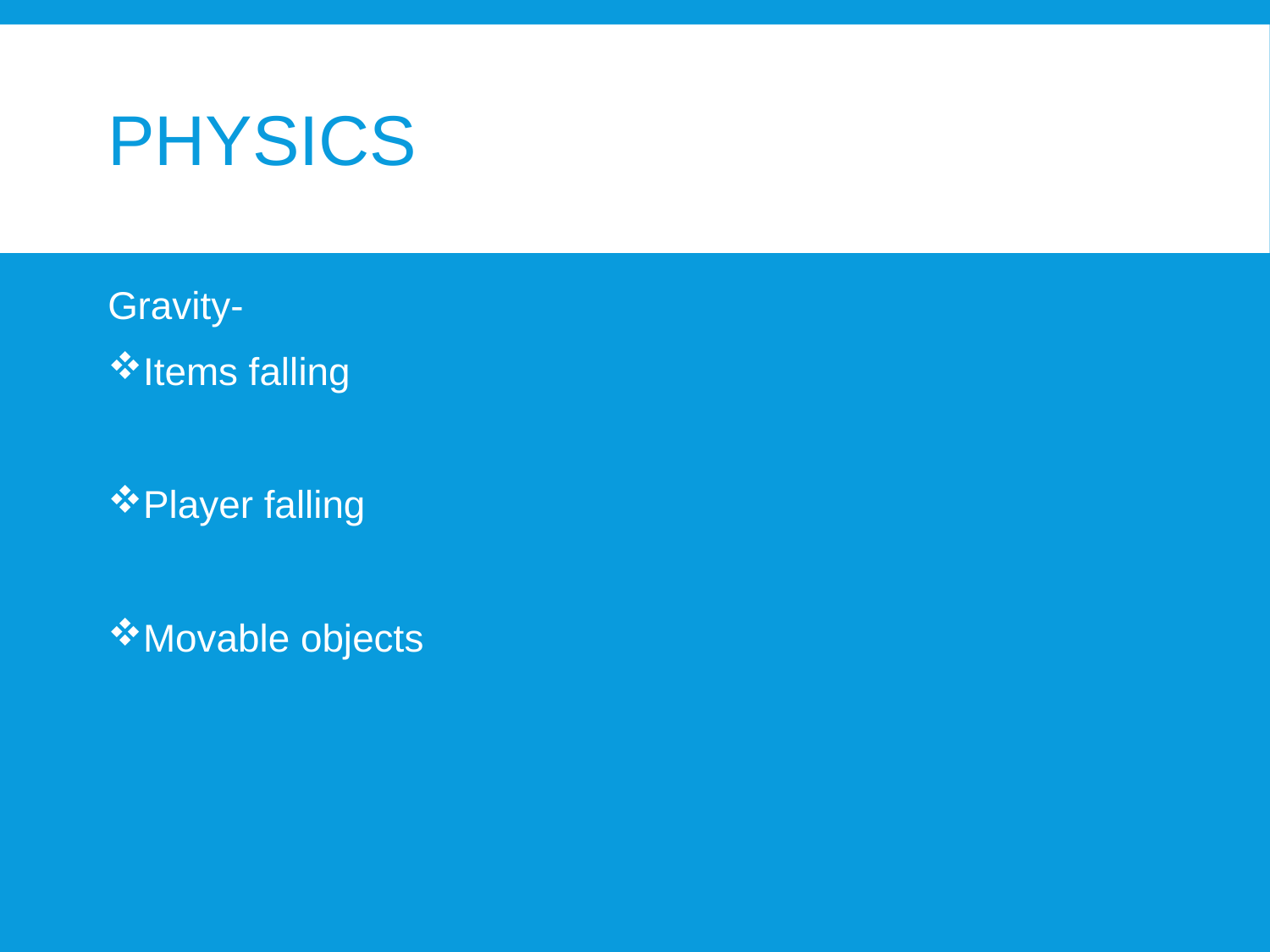

# Physics
Gravity-
Items falling

Player falling

Movable objects